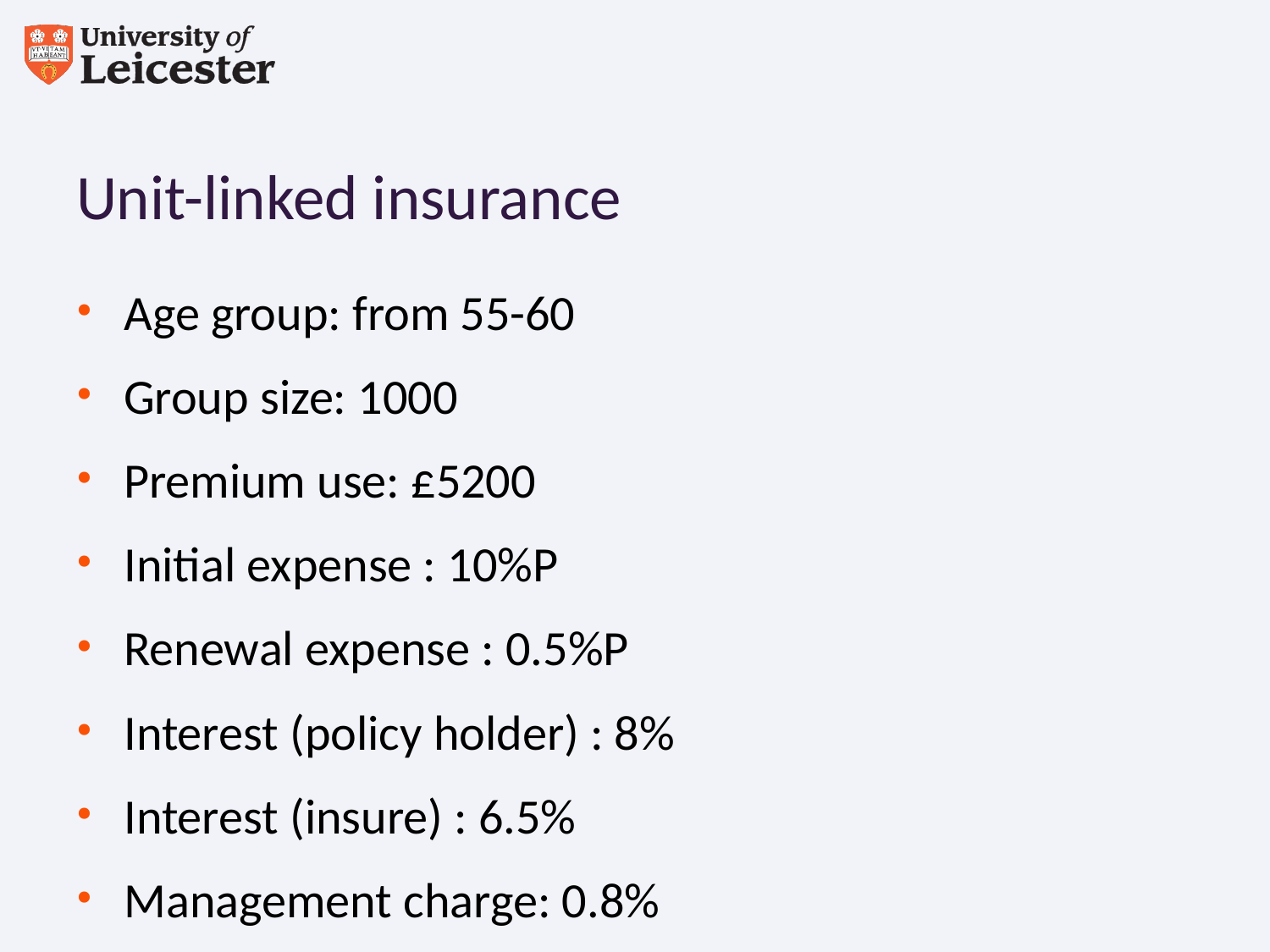

# Unit-linked insurance
Age group: from 55-60
Group size: 1000
Premium use: £5200
Initial expense : 10%P
Renewal expense : 0.5%P
Interest (policy holder) : 8%
Interest (insure) : 6.5%
Management charge: 0.8%